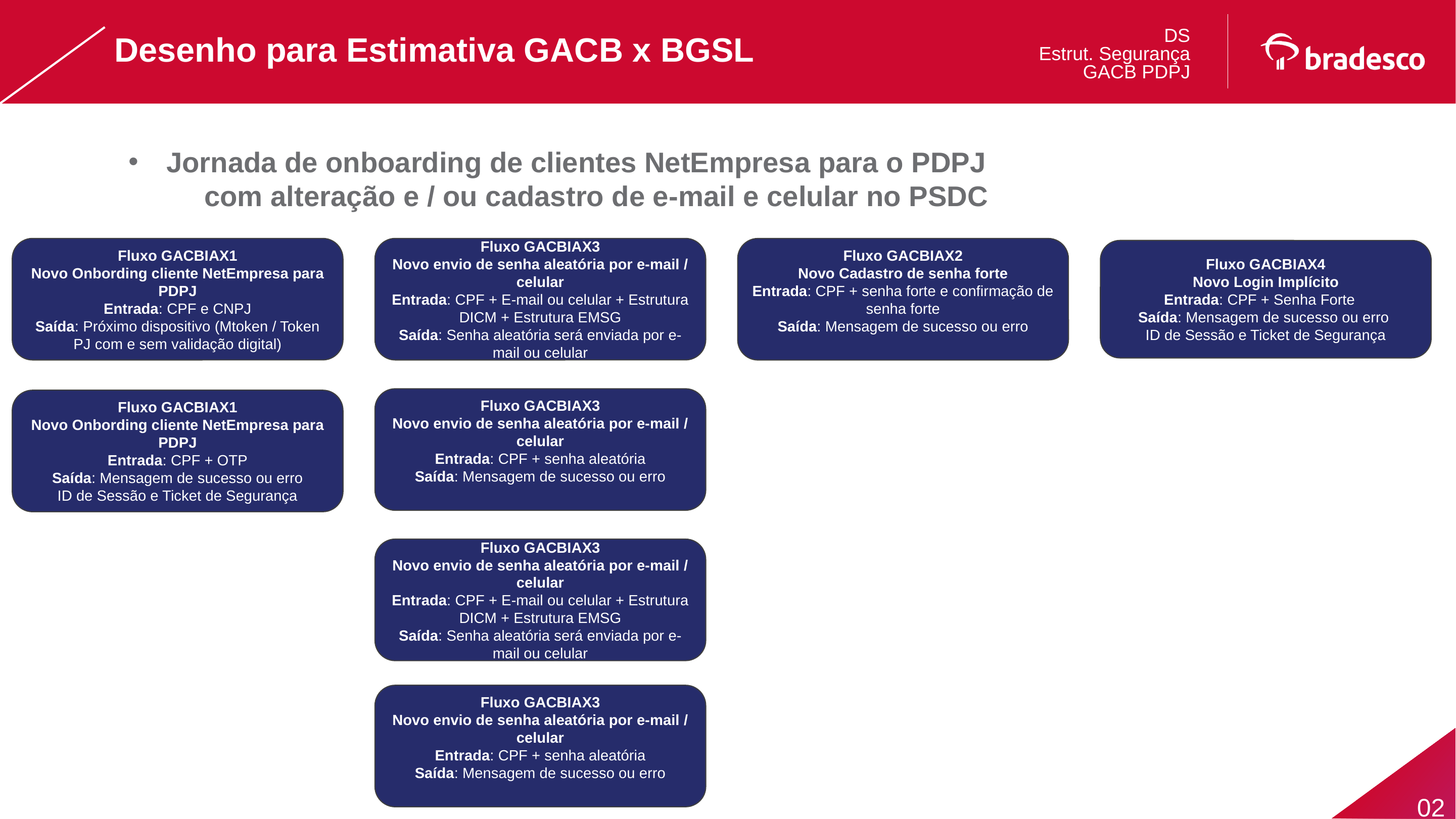

DS
Estrut. Segurança
GACB PDPJ
Desenho para Estimativa GACB x BGSL
Jornada de onboarding de clientes NetEmpresa para o PDPJ
	com alteração e / ou cadastro de e-mail e celular no PSDC
Fluxo GACBIAX1
Novo Onbording cliente NetEmpresa para PDPJ
Entrada: CPF e CNPJ
Saída: Próximo dispositivo (Mtoken / Token PJ com e sem validação digital)

Fluxo GACBIAX3
Novo envio de senha aleatória por e-mail / celular
Entrada: CPF + E-mail ou celular + Estrutura DICM + Estrutura EMSG
Saída: Senha aleatória será enviada por e-mail ou celular

Fluxo GACBIAX2
Novo Cadastro de senha forte
Entrada: CPF + senha forte e confirmação de senha forte
Saída: Mensagem de sucesso ou erro

Fluxo GACBIAX4
 Novo Login Implícito
Entrada: CPF + Senha Forte
Saída: Mensagem de sucesso ou erro
ID de Sessão e Ticket de Segurança
Fluxo GACBIAX3
Novo envio de senha aleatória por e-mail / celular
Entrada: CPF + senha aleatória
Saída: Mensagem de sucesso ou erro

Fluxo GACBIAX1
Novo Onbording cliente NetEmpresa para PDPJ
Entrada: CPF + OTP
Saída: Mensagem de sucesso ou erro
ID de Sessão e Ticket de Segurança

Fluxo GACBIAX3
Novo envio de senha aleatória por e-mail / celular
Entrada: CPF + E-mail ou celular + Estrutura DICM + Estrutura EMSG
Saída: Senha aleatória será enviada por e-mail ou celular

Fluxo GACBIAX3
Novo envio de senha aleatória por e-mail / celular
Entrada: CPF + senha aleatória
Saída: Mensagem de sucesso ou erro

02